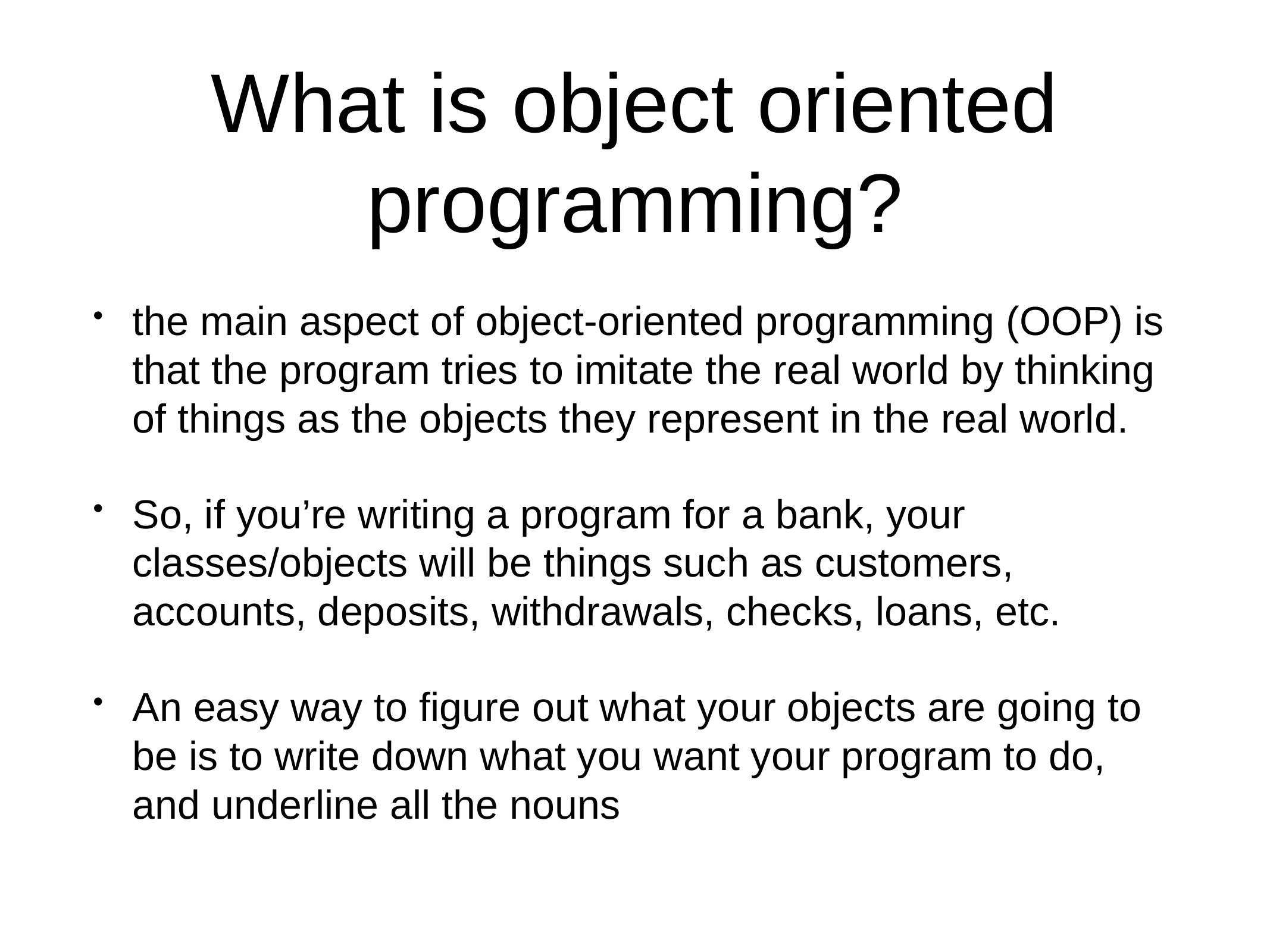

# What is object oriented programming?
the main aspect of object-oriented programming (OOP) is that the program tries to imitate the real world by thinking of things as the objects they represent in the real world.
So, if you’re writing a program for a bank, your classes/objects will be things such as customers, accounts, deposits, withdrawals, checks, loans, etc.
An easy way to figure out what your objects are going to be is to write down what you want your program to do, and underline all the nouns